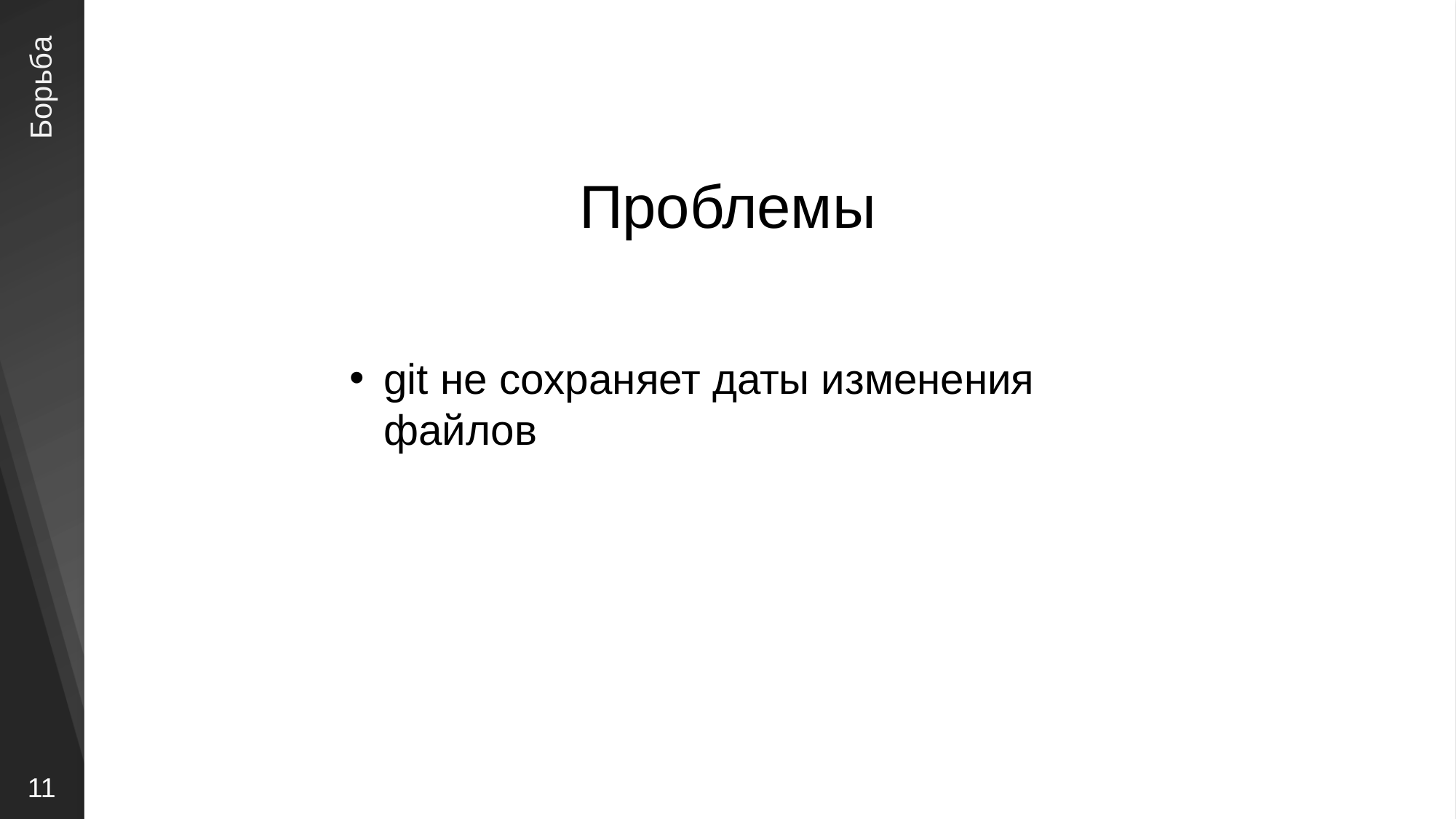

Проблемы
# Борьба
git не сохраняет даты изменения файлов